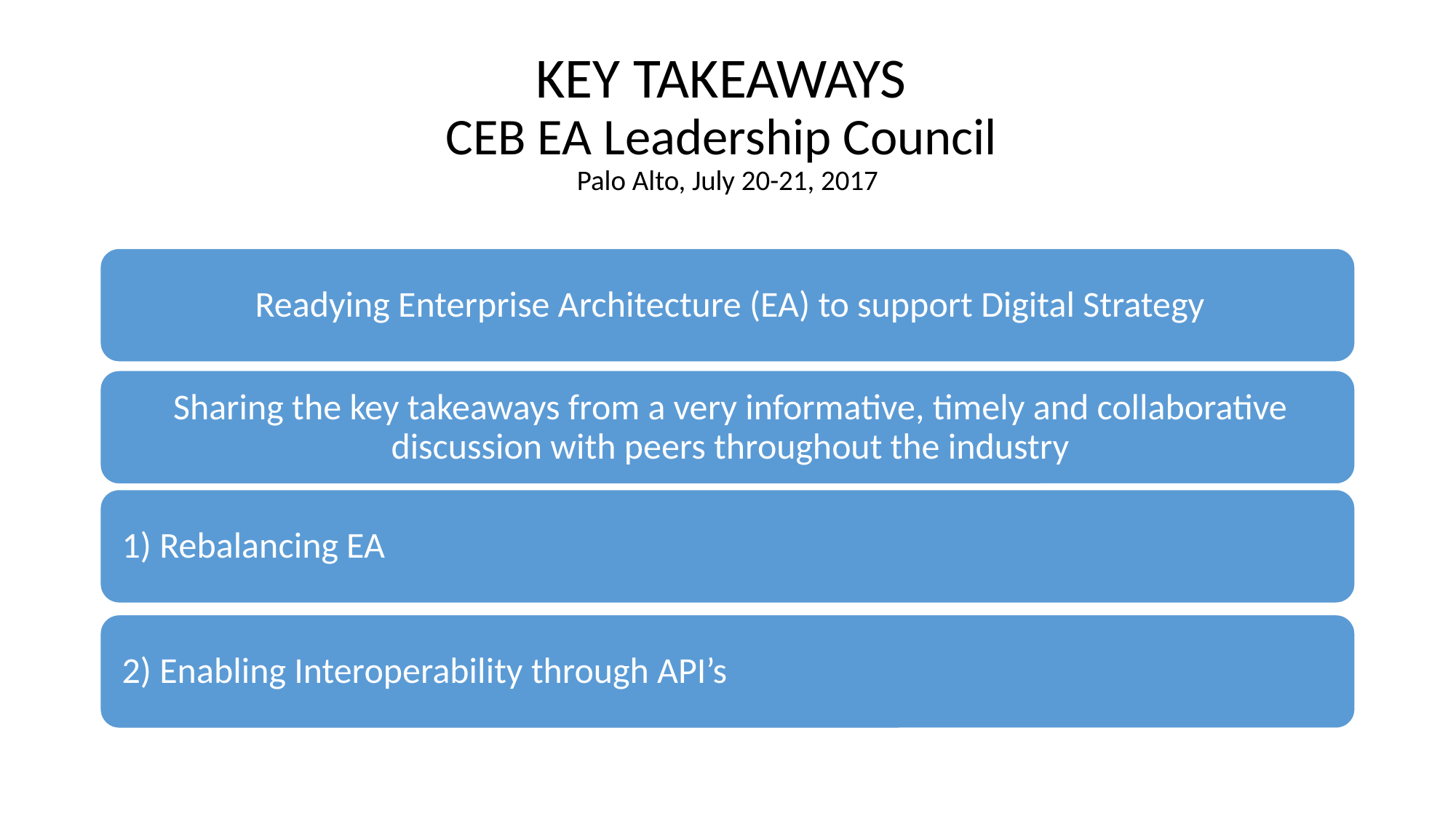

# KEY TAKEAWAYS CEB EA Leadership Council Palo Alto, July 20-21, 2017
Readying Enterprise Architecture (EA) to support Digital Strategy
Sharing the key takeaways from a very informative, timely and collaborative discussion with peers throughout the industry
1) Rebalancing EA
2) Enabling Interoperability through API’s